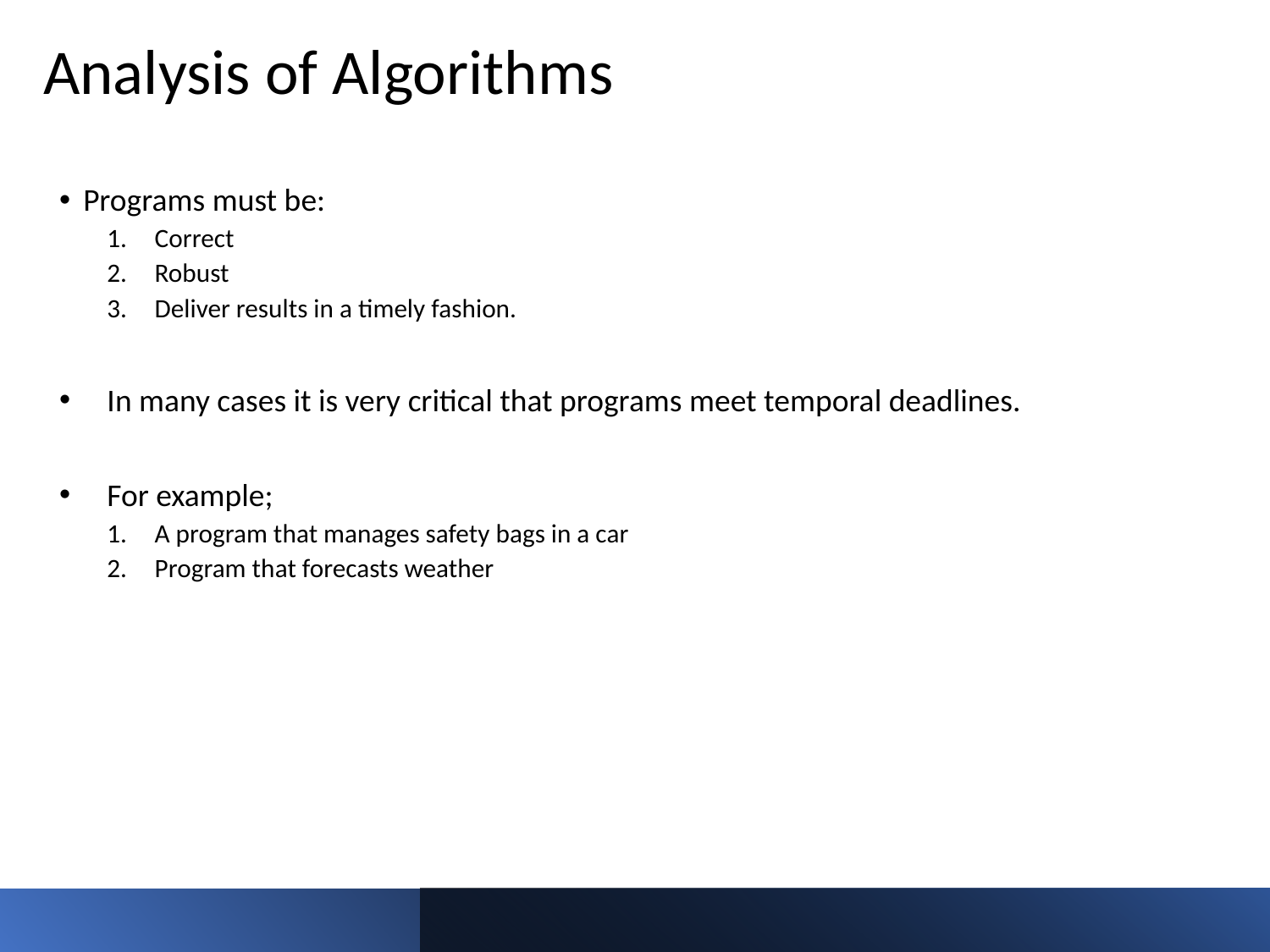

# Analysis of Algorithms
Programs must be:
Correct
Robust
Deliver results in a timely fashion.

In many cases it is very critical that programs meet temporal deadlines.

For example;
A program that manages safety bags in a car
Program that forecasts weather